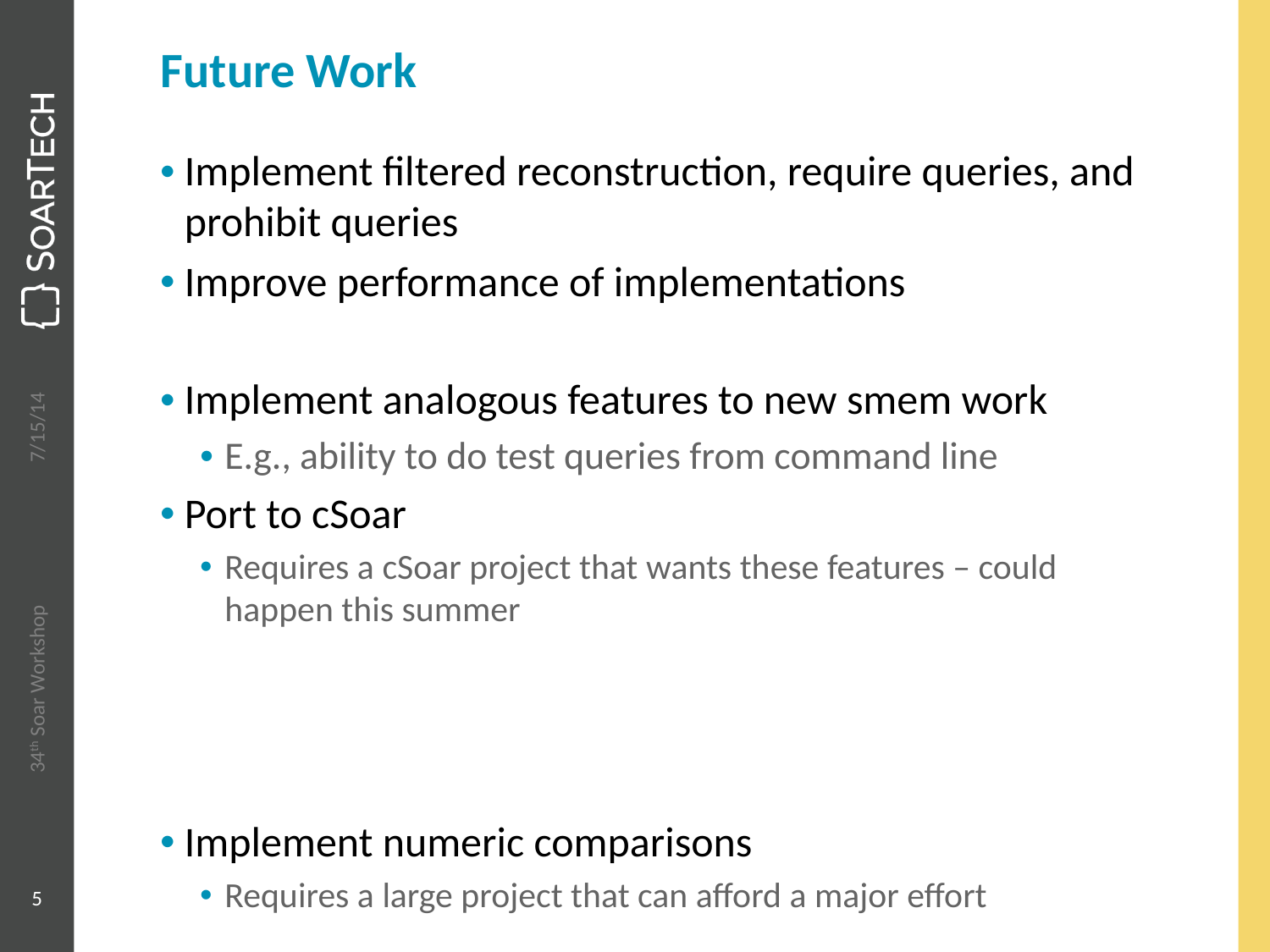

# Future Work
Implement filtered reconstruction, require queries, and prohibit queries
Improve performance of implementations

Implement analogous features to new smem work
E.g., ability to do test queries from command line
Port to cSoar
Requires a cSoar project that wants these features – could happen this summer

Implement numeric comparisons
Requires a large project that can afford a major effort
7/15/14
34th Soar Workshop
5